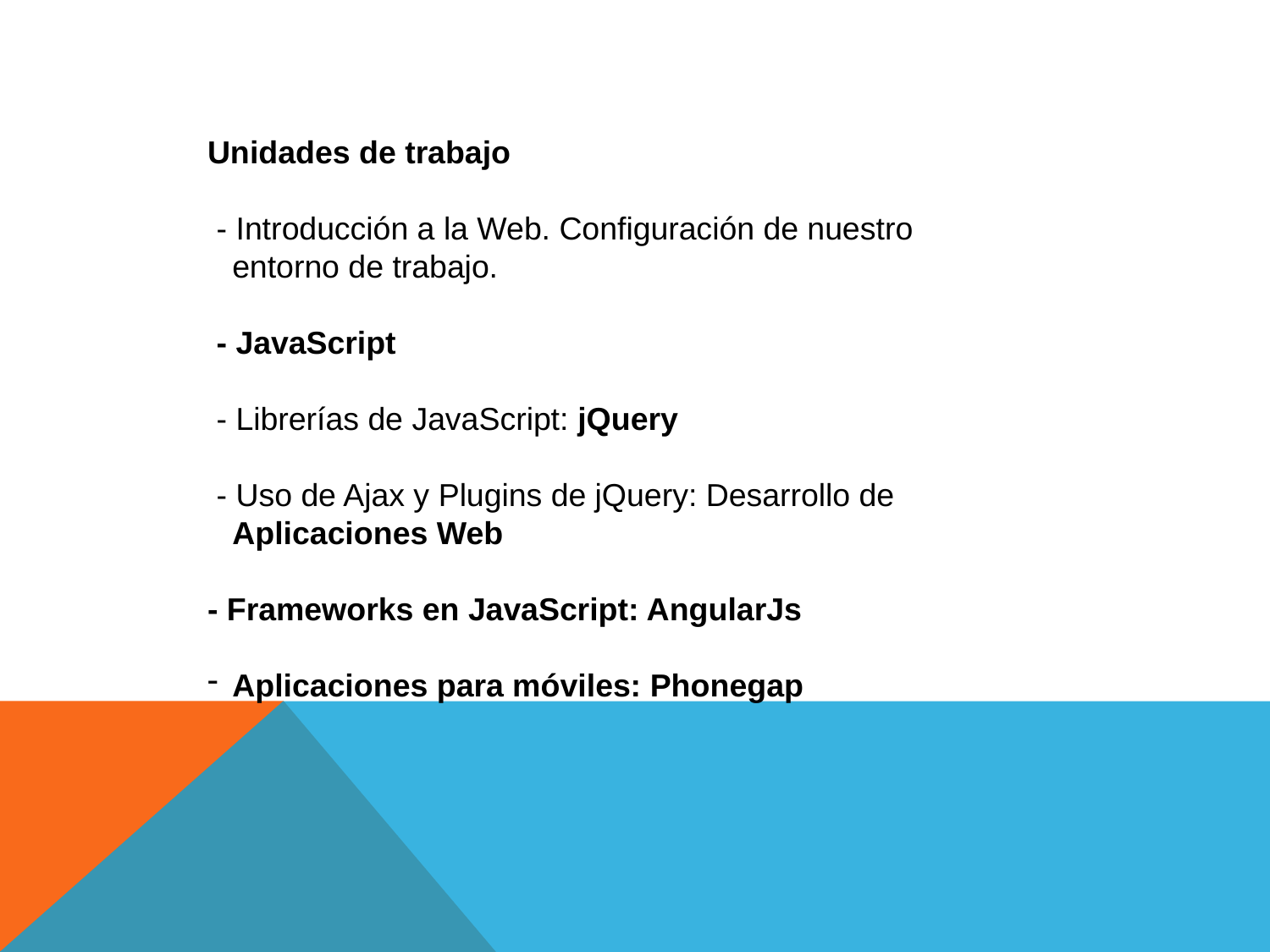

Unidades de trabajo

 - Introducción a la Web. Configuración de nuestro entorno de trabajo.

 - JavaScript

 - Librerías de JavaScript: jQuery

 - Uso de Ajax y Plugins de jQuery: Desarrollo de Aplicaciones Web

- Frameworks en JavaScript: AngularJs

Aplicaciones para móviles: Phonegap